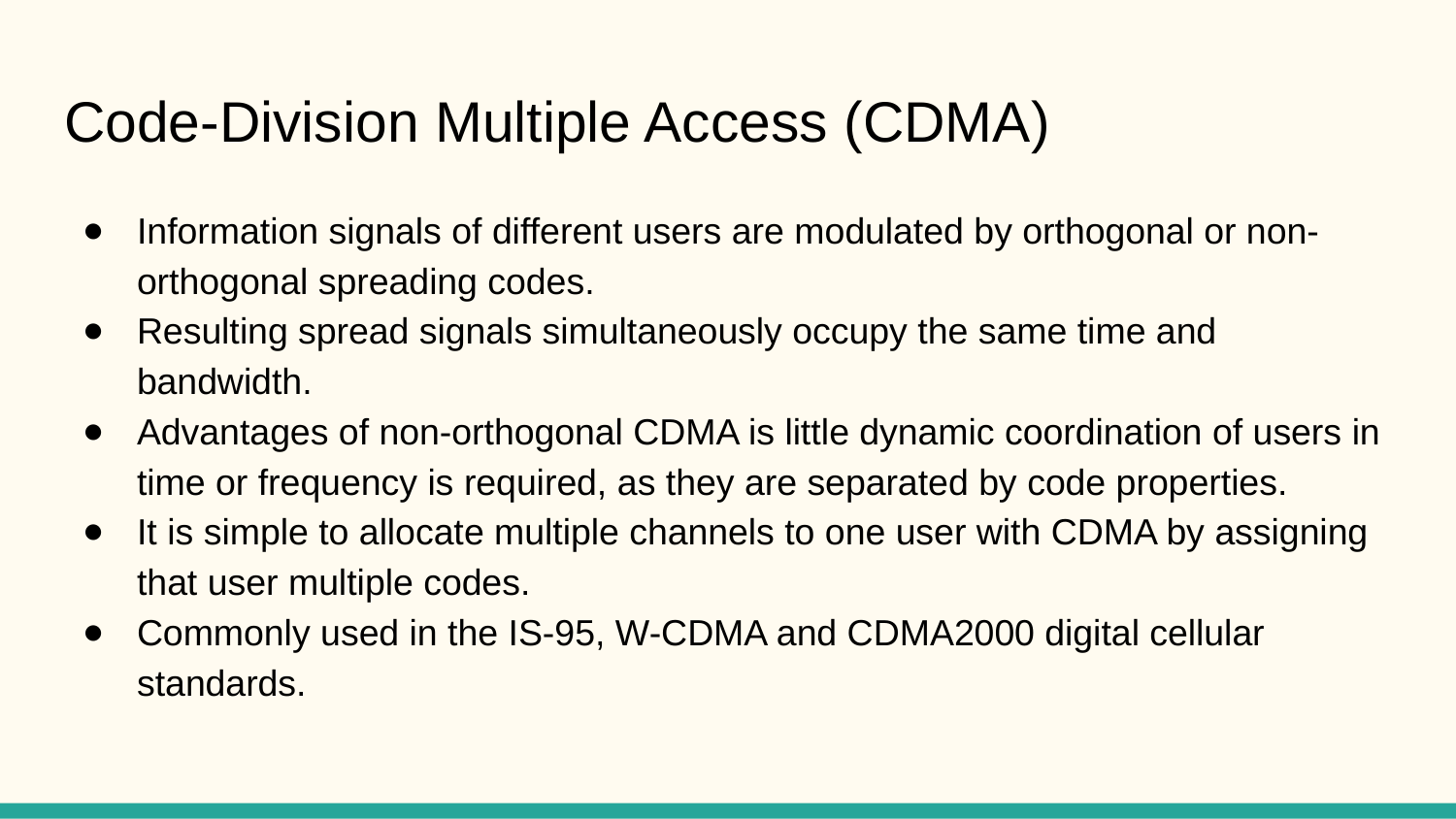

# Code-Division Multiple Access (CDMA)
Information signals of different users are modulated by orthogonal or non-orthogonal spreading codes.
Resulting spread signals simultaneously occupy the same time and bandwidth.
Advantages of non-orthogonal CDMA is little dynamic coordination of users in time or frequency is required, as they are separated by code properties.
It is simple to allocate multiple channels to one user with CDMA by assigning that user multiple codes.
Commonly used in the IS-95, W-CDMA and CDMA2000 digital cellular standards.